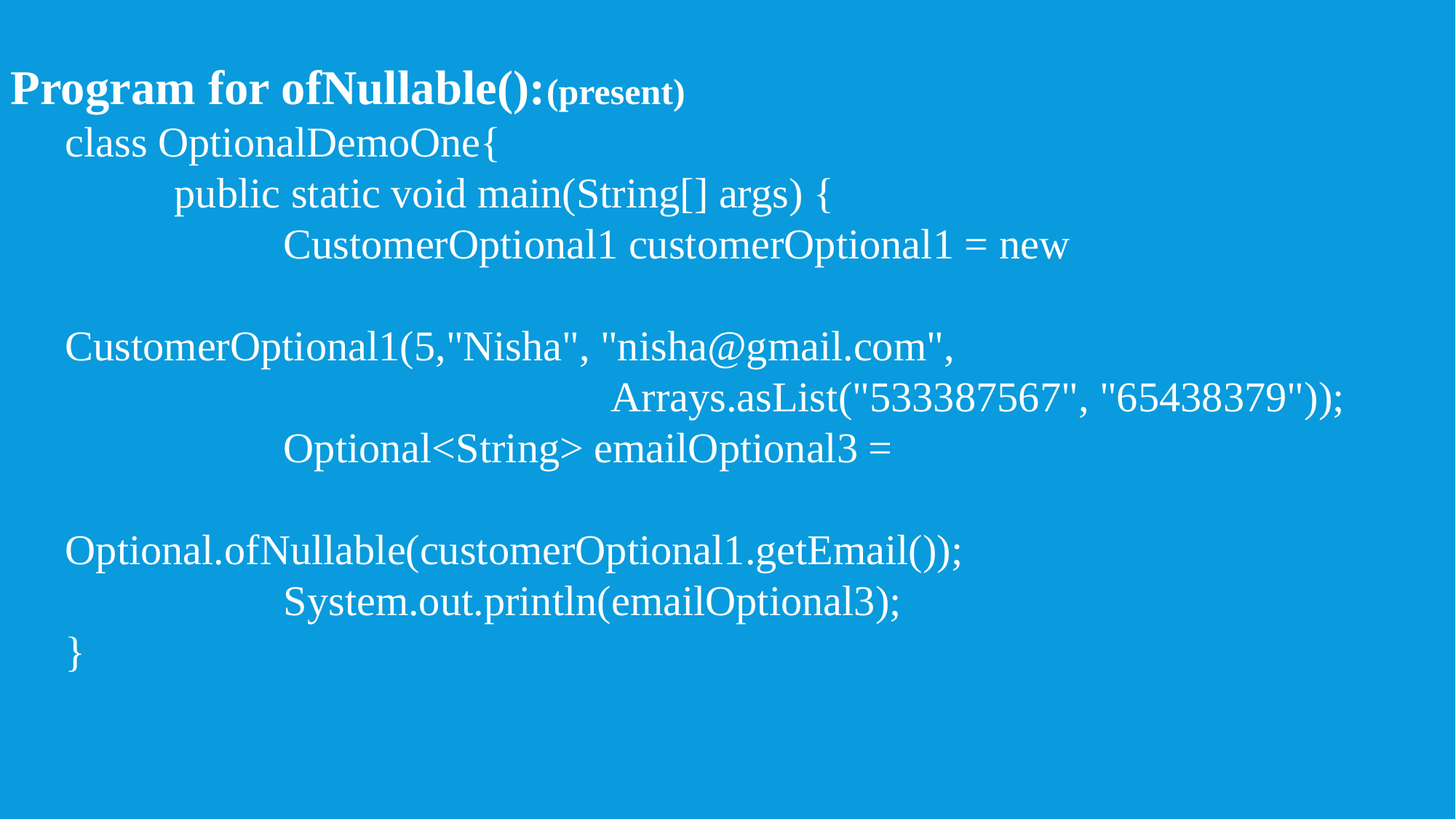

Program for ofNullable():(present)
class OptionalDemoOne{
	public static void main(String[] args) {
		CustomerOptional1 customerOptional1 = new 													CustomerOptional1(5,"Nisha", "nisha@gmail.com", 									Arrays.asList("533387567", "65438379"));
		Optional<String> emailOptional3 = 																Optional.ofNullable(customerOptional1.getEmail());
		System.out.println(emailOptional3);
}
#